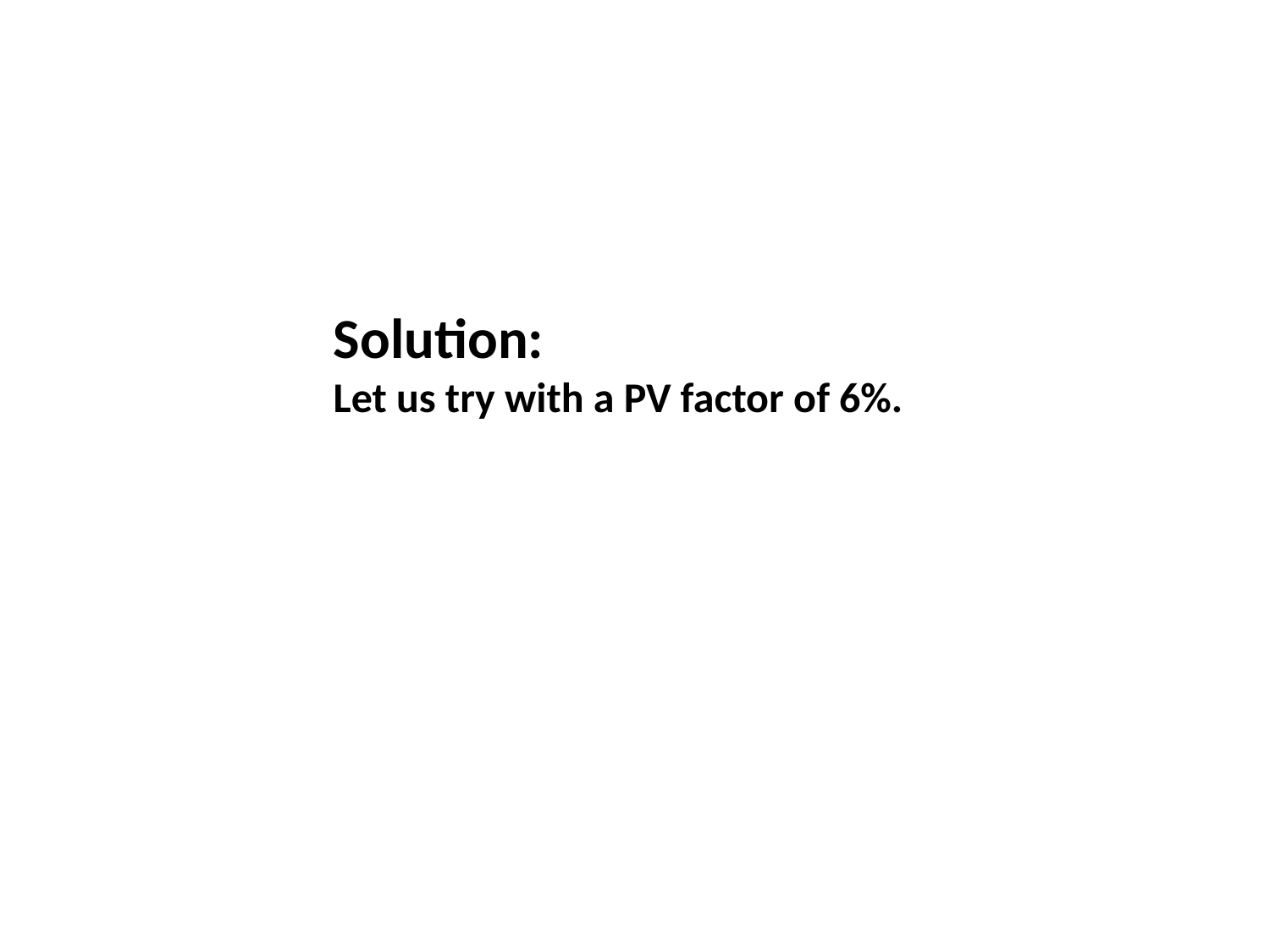

Solution:
Let us try with a PV factor of 6%.